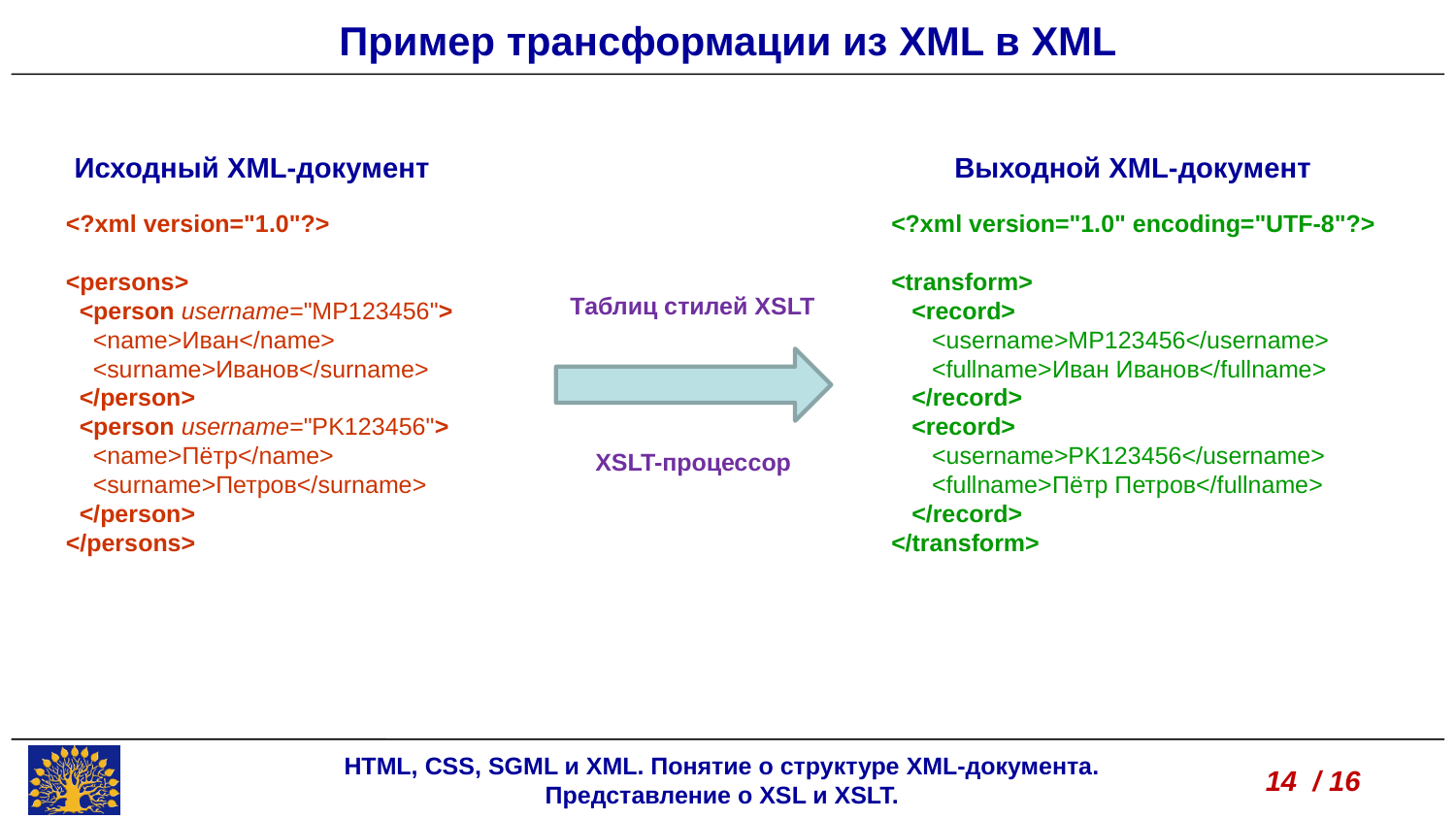

Пример трансформации из XML в XML
Исходный XML-документ
Выходной XML-документ
<?xml version="1.0"?>

<persons>
  <person username="MP123456">
    <name>Иван</name>
    <surname>Иванов</surname>
  </person>
  <person username="PK123456">
    <name>Пётр</name>
    <surname>Петров</surname>
  </person>
</persons>
<?xml version="1.0" encoding="UTF-8"?>

<transform>
   <record>
      <username>MP123456</username>
      <fullname>Иван Иванов</fullname>
   </record>
   <record>
      <username>PK123456</username>
      <fullname>Пётр Петров</fullname>
   </record>
</transform>
Таблиц стилей XSLT

XSLT-процессор